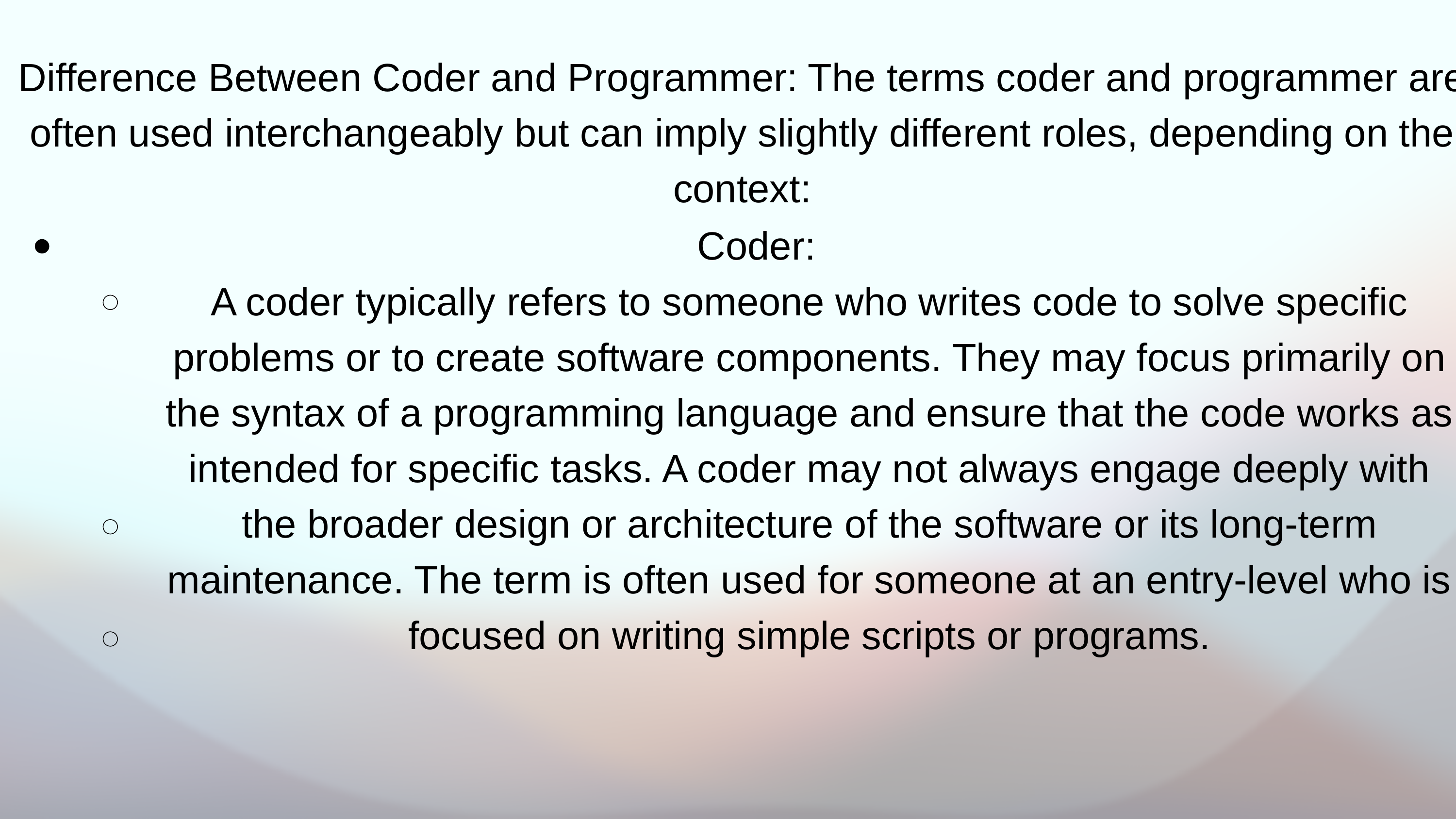

Difference Between Coder and Programmer: The terms coder and programmer are often used interchangeably but can imply slightly different roles, depending on the context:
Coder:

A coder typically refers to someone who writes code to solve specific problems or to create software components. They may focus primarily on the syntax of a programming language and ensure that the code works as intended for specific tasks. A coder may not always engage deeply with the broader design or architecture of the software or its long-term maintenance. The term is often used for someone at an entry-level who is focused on writing simple scripts or programs.